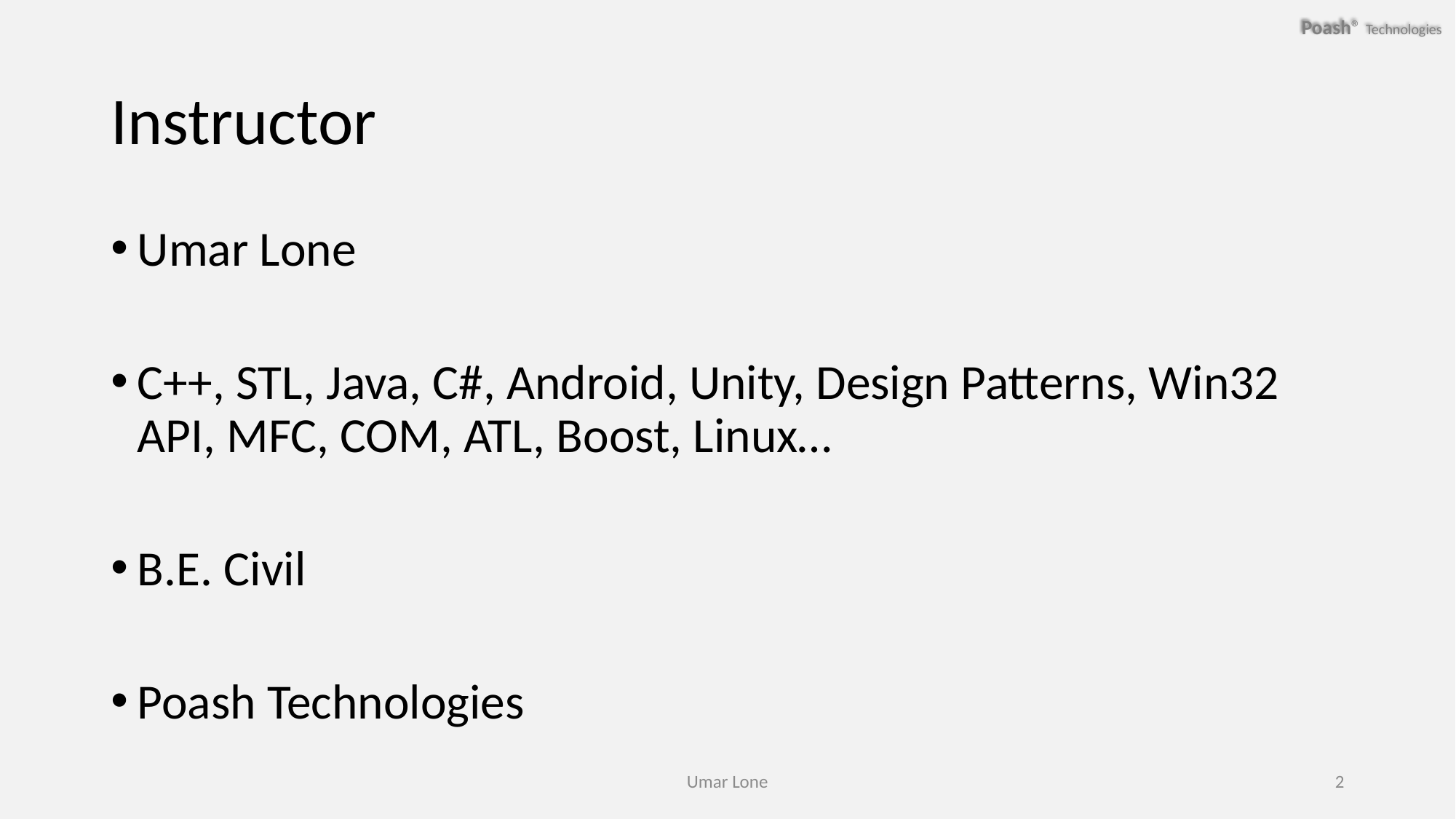

# Instructor
Umar Lone

C++, STL, Java, C#, Android, Unity, Design Patterns, Win32 API, MFC, COM, ATL, Boost, Linux…

B.E. Civil

Poash Technologies

Umar Lone
2